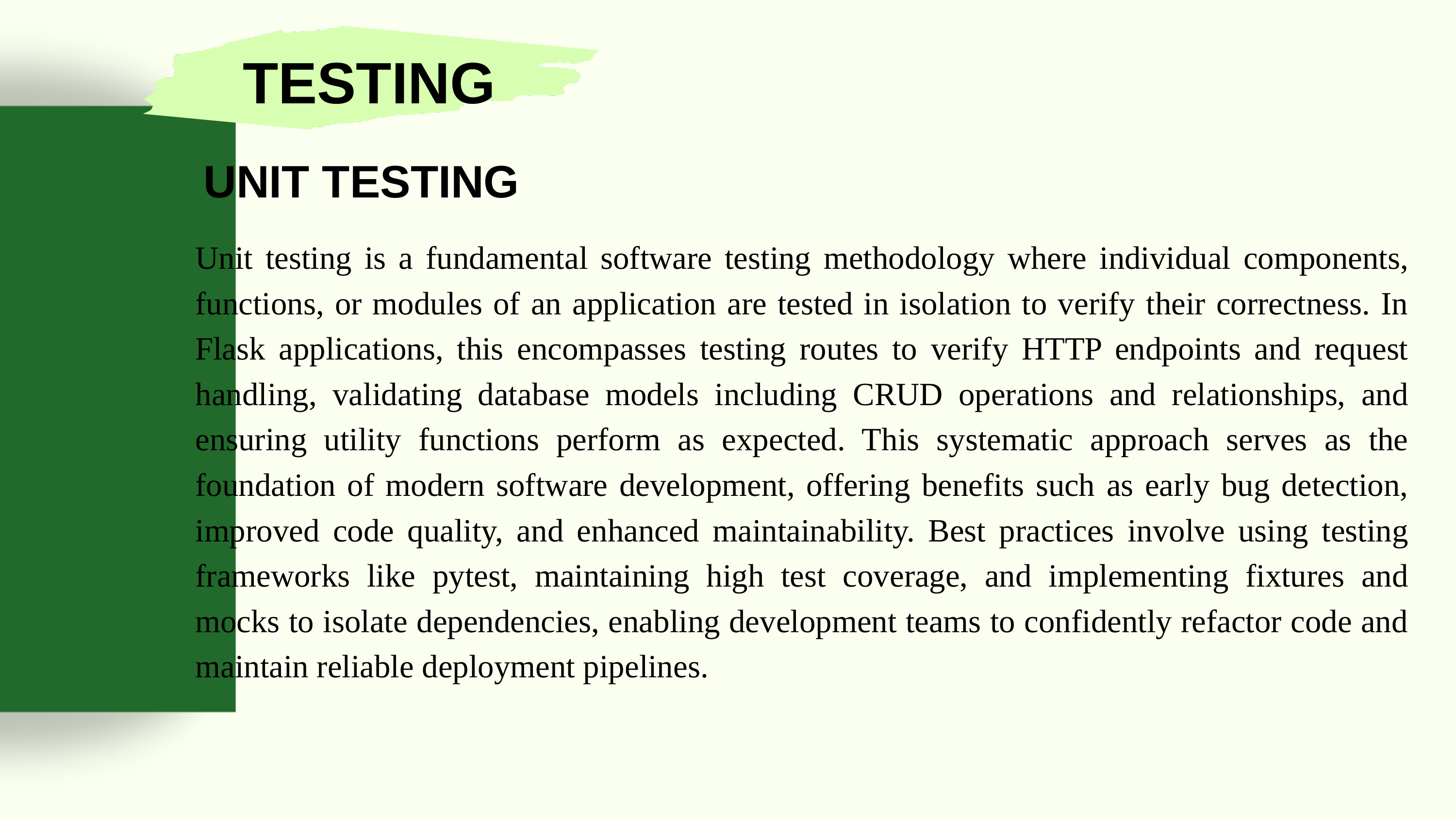

TESTING
UNIT TESTING

Unit testing is a fundamental software testing methodology where individual components, functions, or modules of an application are tested in isolation to verify their correctness. In Flask applications, this encompasses testing routes to verify HTTP endpoints and request handling, validating database models including CRUD operations and relationships, and ensuring utility functions perform as expected. This systematic approach serves as the foundation of modern software development, offering benefits such as early bug detection, improved code quality, and enhanced maintainability. Best practices involve using testing frameworks like pytest, maintaining high test coverage, and implementing fixtures and mocks to isolate dependencies, enabling development teams to confidently refactor code and maintain reliable deployment pipelines.